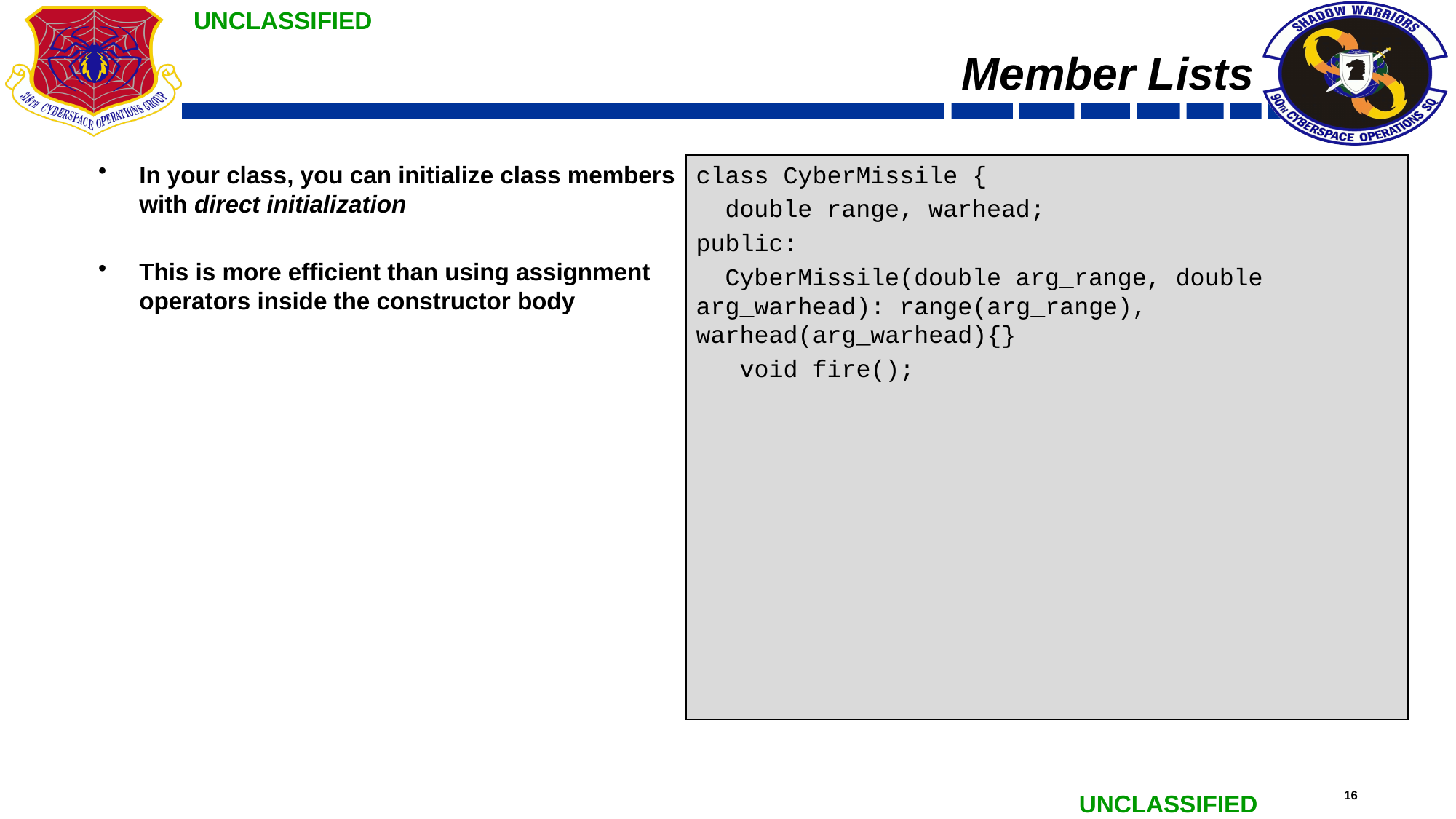

# Member Lists
In your class, you can initialize class members with direct initialization

This is more efficient than using assignment operators inside the constructor body
class CyberMissile {
  double range, warhead;
public:
  CyberMissile(double arg_range, double arg_warhead): range(arg_range), warhead(arg_warhead){}
   void fire();